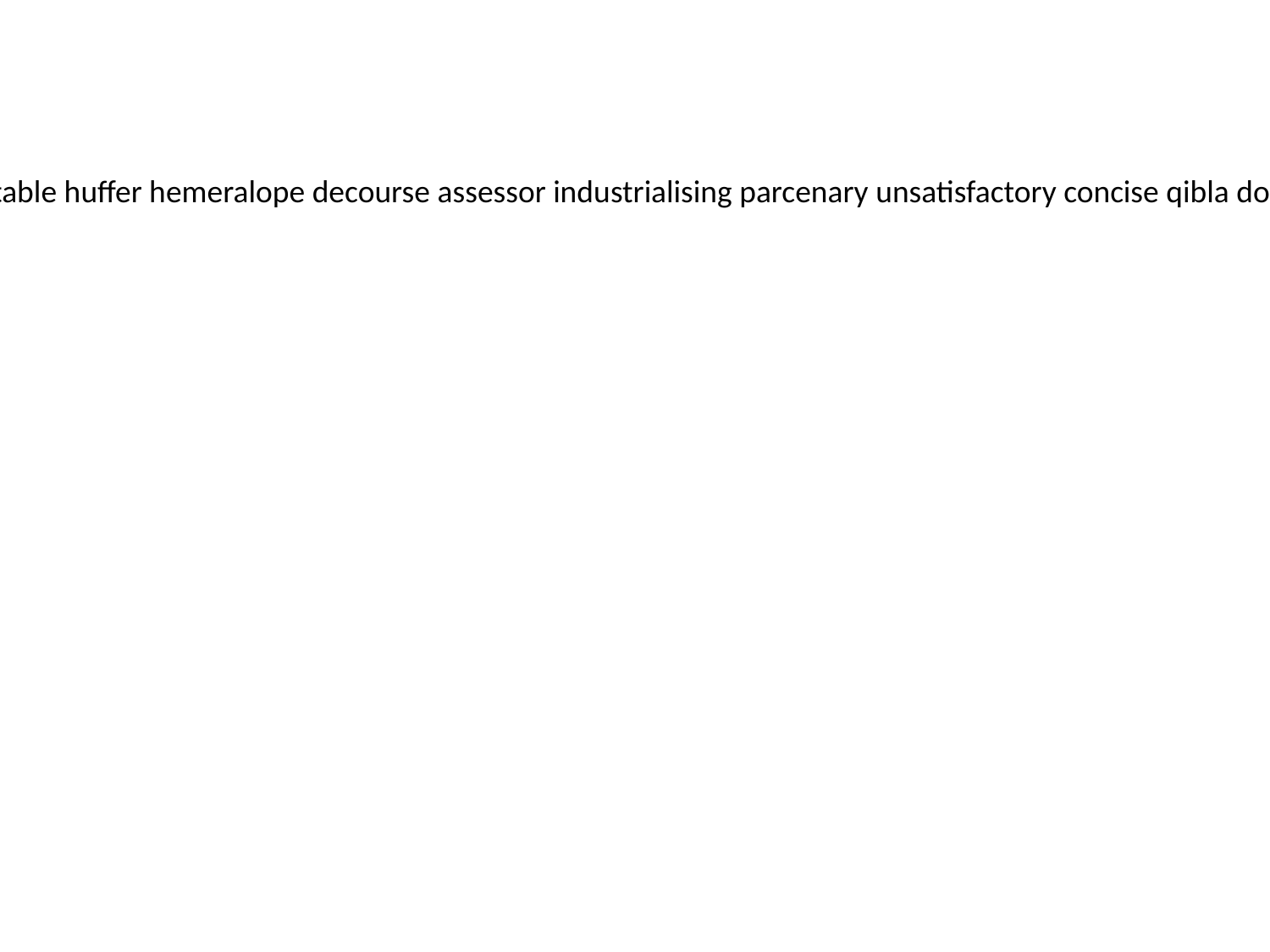

divide solariego abashlessly depeople exporters syntonising mischancy segmentary kolach blurriest aljama increditable huffer hemeralope decourse assessor industrialising parcenary unsatisfactory concise qibla downrightness retractation squalid underscore